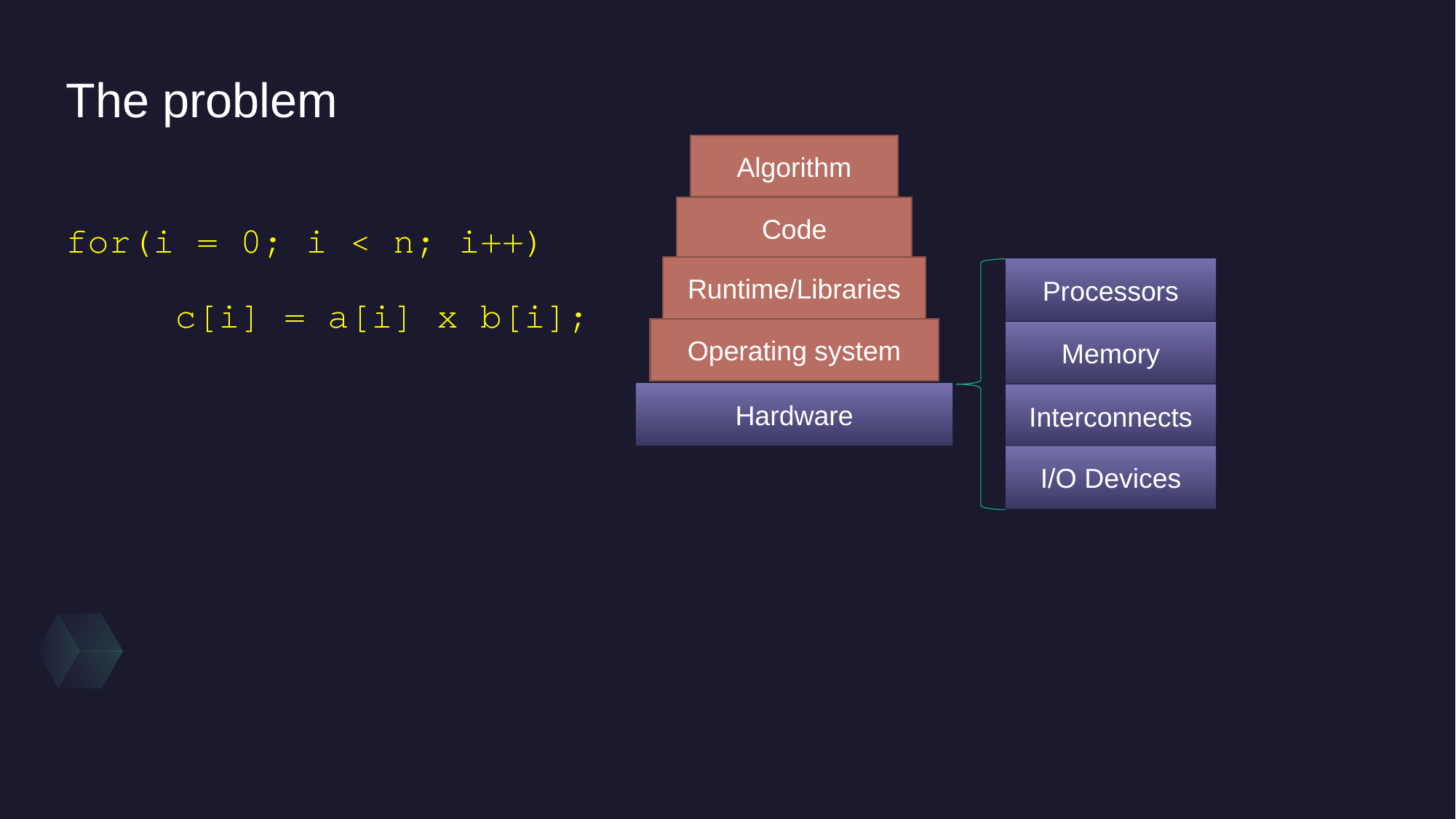

# The problem
Algorithm
Code
for(i = 0; i < n; i++)
	c[i] = a[i] x b[i];
Runtime/Libraries

Processors
Operating system
Memory
Hardware
Interconnects
I/O Devices